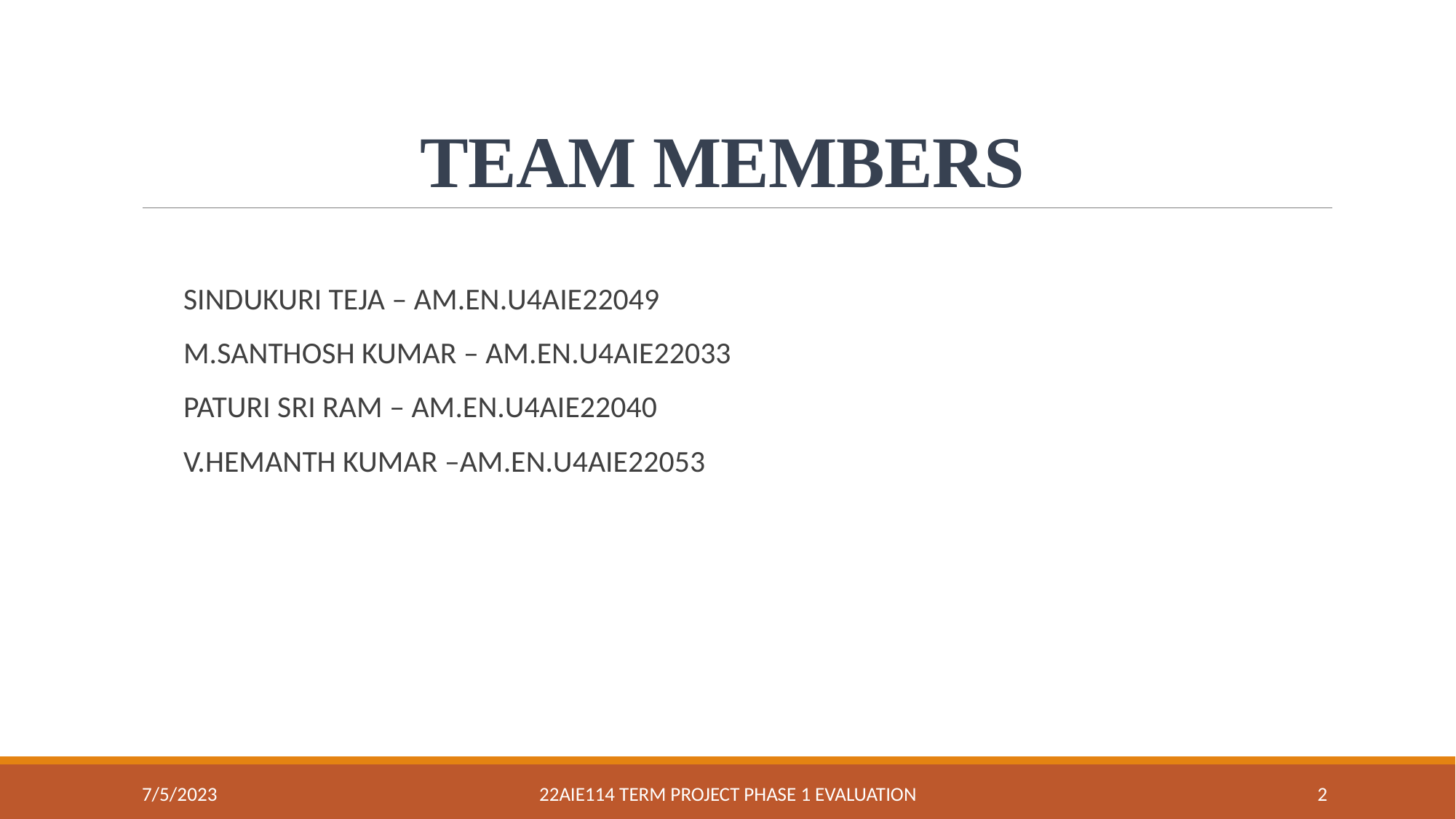

# TEAM MEMBERS

      SINDUKURI TEJA – AM.EN.U4AIE22049
      M.SANTHOSH KUMAR – AM.EN.U4AIE22033
      PATURI SRI RAM – AM.EN.U4AIE22040
      V.HEMANTH KUMAR –AM.EN.U4AIE22053
7/5/2023
22AIE114 Term Project Phase 1 Evaluation
2